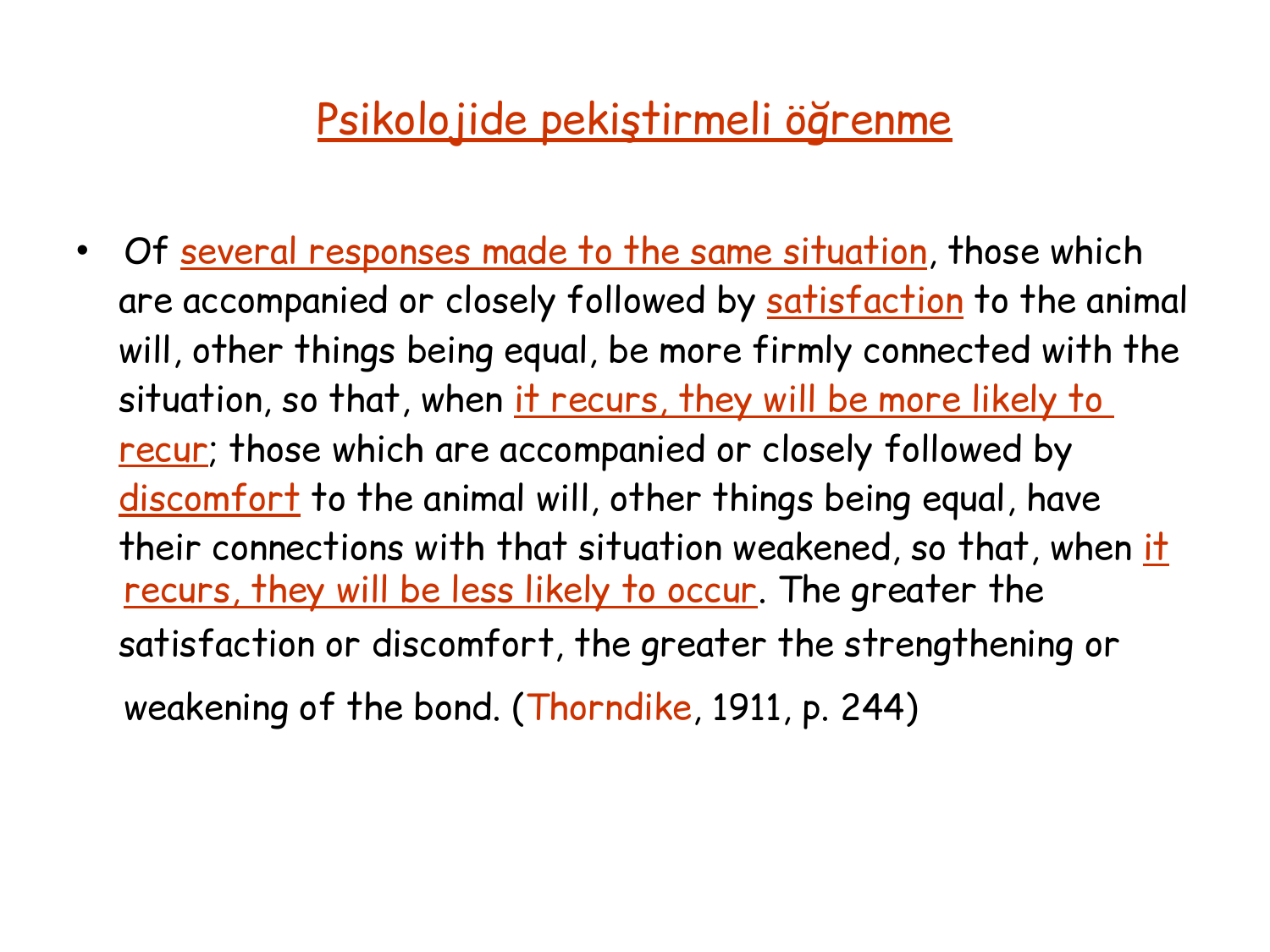

# Psikolojide pekiştirmeli öğrenme
Of several responses made to the same situation, those which
    are accompanied or closely followed by satisfaction to the animal
    will, other things being equal, be more firmly connected with the
    situation, so that, when it recurs, they will be more likely to
    recur; those which are accompanied or closely followed by
    discomfort to the animal will, other things being equal, have
    their connections with that situation weakened, so that, when it recurs, they will be less likely to occur. The greater the
    satisfaction or discomfort, the greater the strengthening or weakening of the bond. (Thorndike, 1911, p. 244)